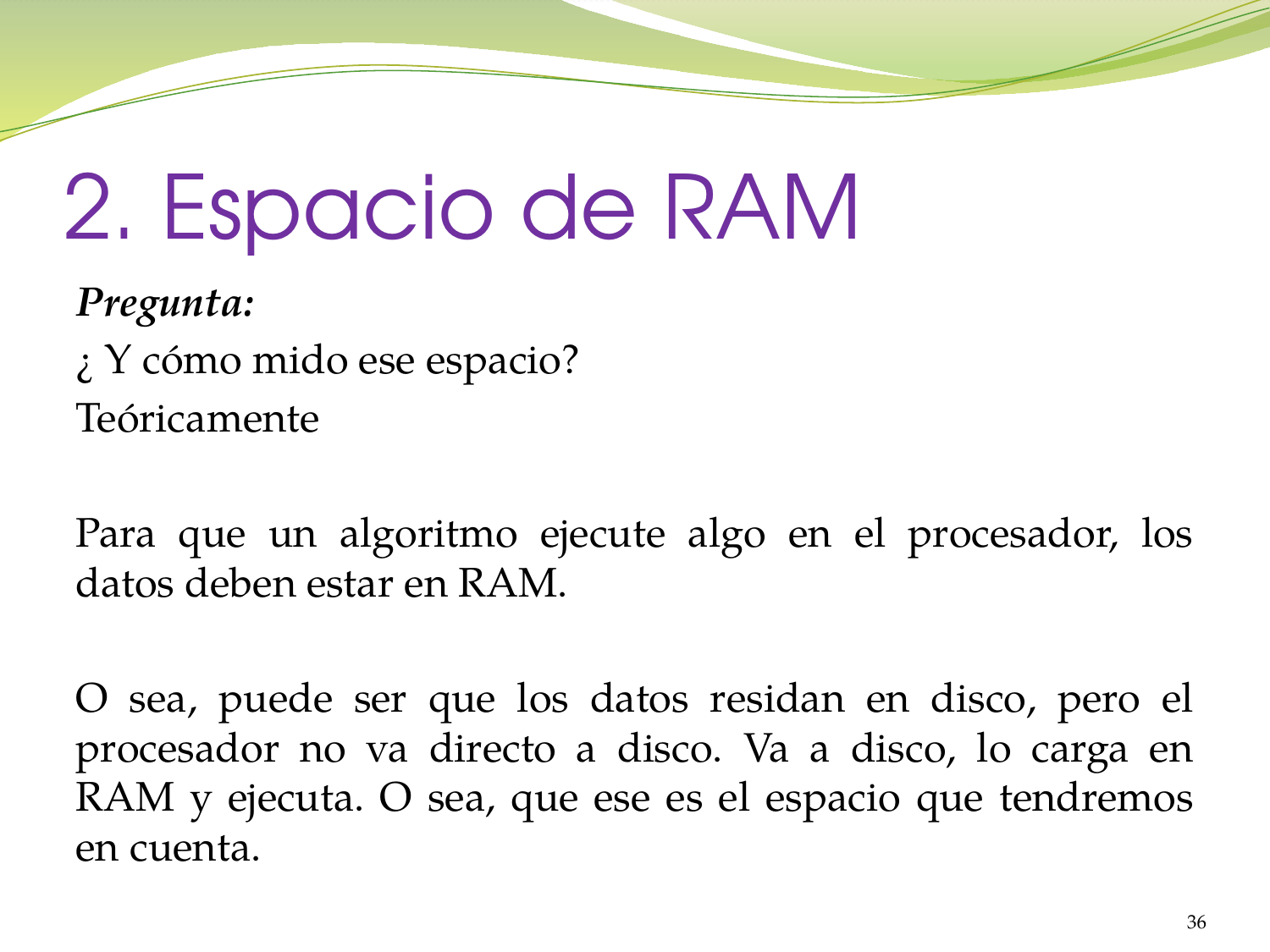

# 2. Espacio de RAM
Pregunta:
¿ Y cómo mido ese espacio?
Teóricamente

Para que un algoritmo ejecute algo en el procesador, los datos deben estar en RAM.

O sea, puede ser que los datos residan en disco, pero el procesador no va directo a disco. Va a disco, lo carga en RAM y ejecuta. O sea, que ese es el espacio que tendremos en cuenta.

36